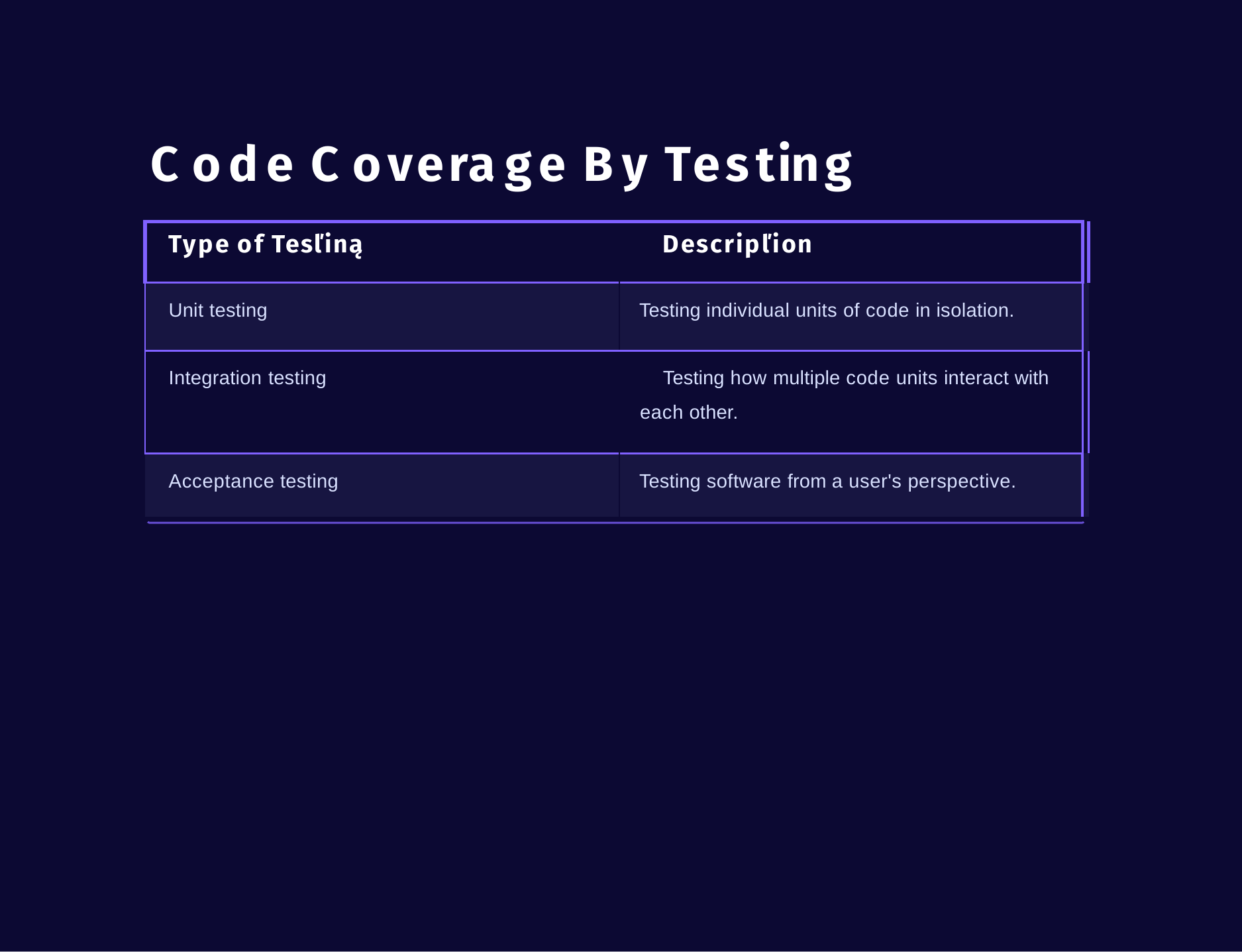

# Code Coverage By Testing
| Type of Tesľiną Descripľion |  |  |
| --- | --- | --- |
| Unit testing | Testing individual units of code in isolation. |  |
| Integration testing Testing how multiple code units interact with each other. |  |  |
| Acceptance testing | Testing software from a user's perspective. |  |